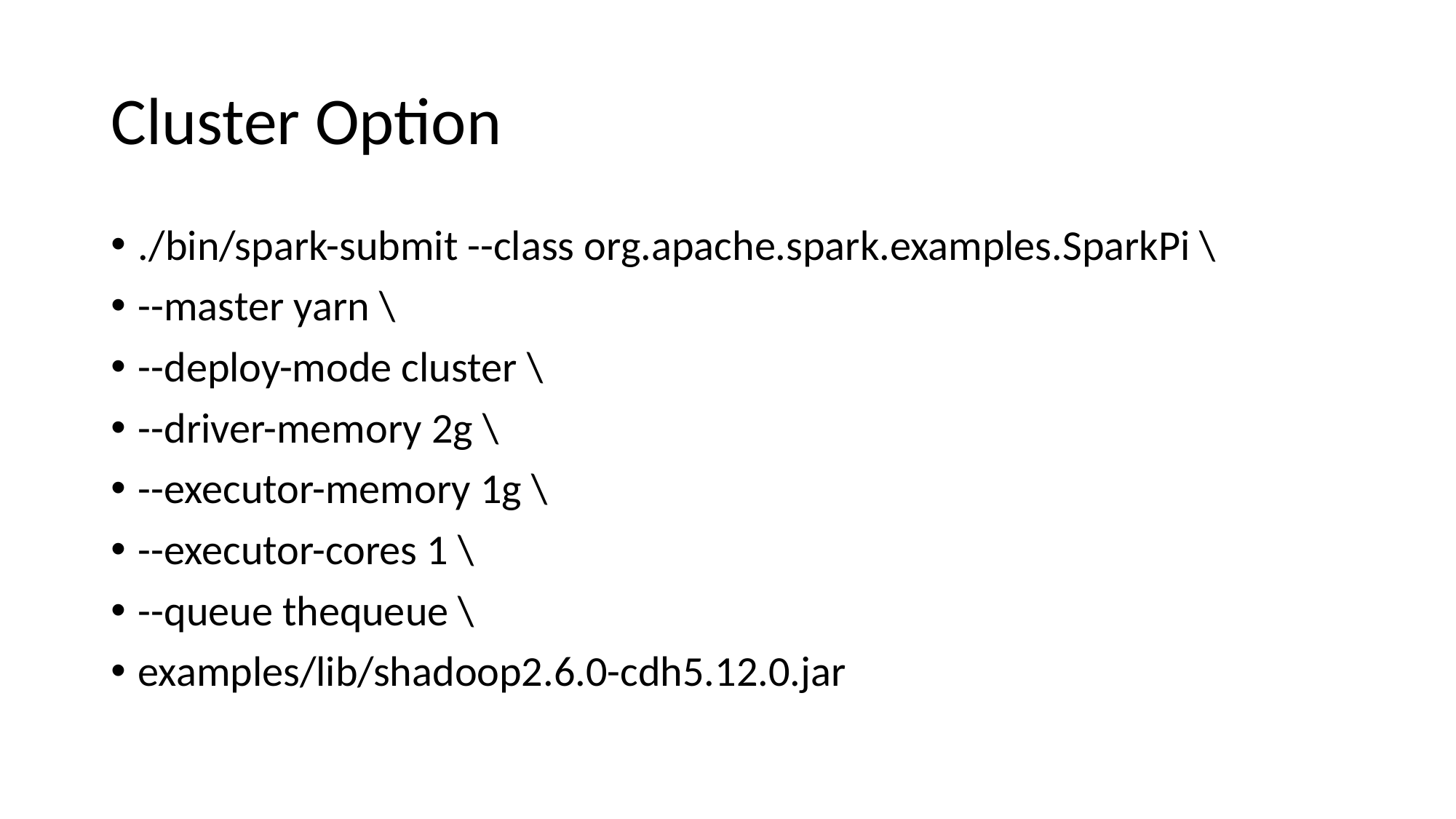

# Cluster Option
./bin/spark-submit --class org.apache.spark.examples.SparkPi \
--master yarn \
--deploy-mode cluster \
--driver-memory 2g \
--executor-memory 1g \
--executor-cores 1 \
--queue thequeue \
examples/lib/shadoop2.6.0-cdh5.12.0.jar